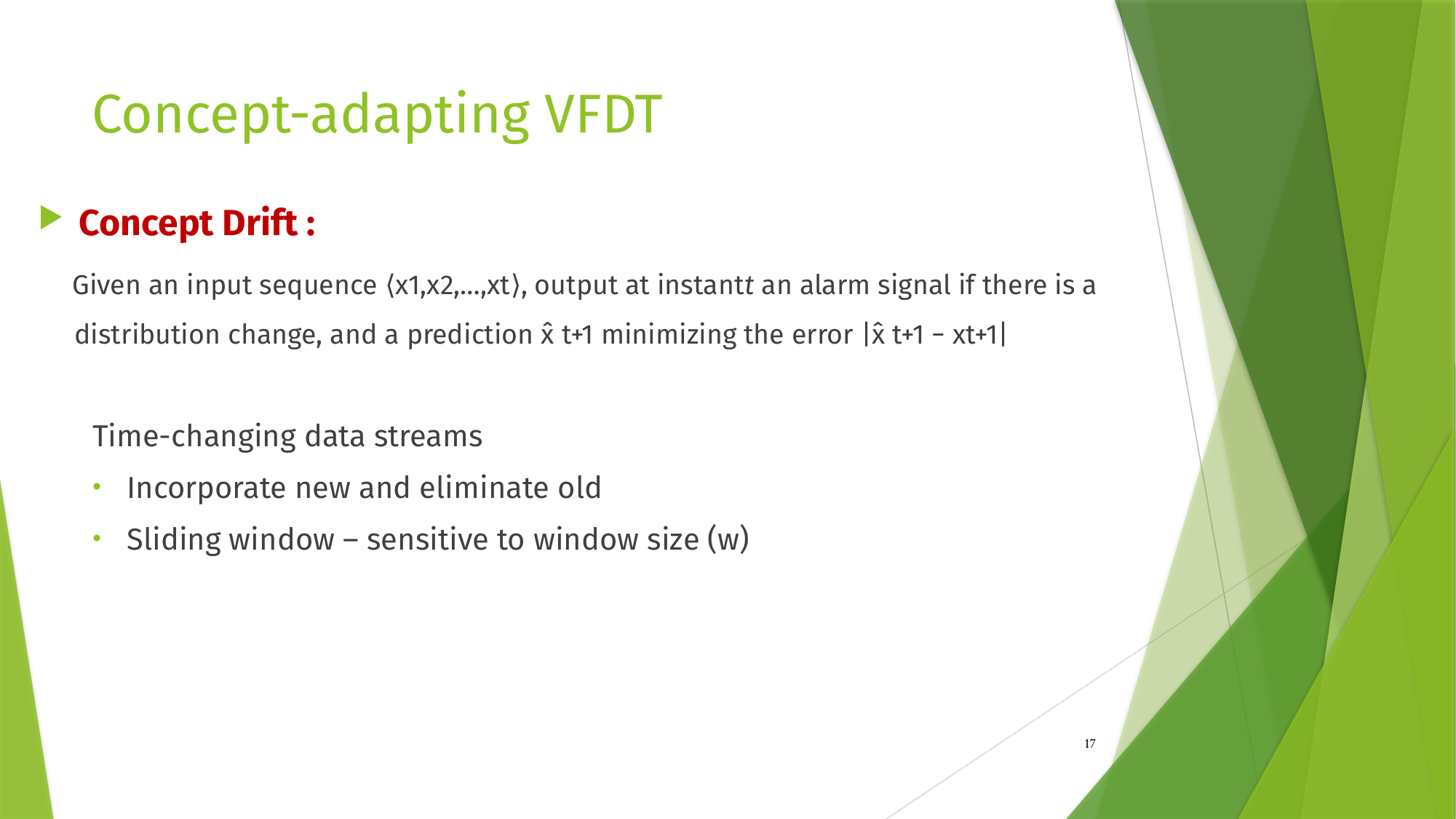

# Concept-adapting VFDT
Concept Drift :
    Given an input sequence ⟨x1,x2,…,xt⟩, output at instantt an alarm signal if there is a
     distribution change, and a prediction x̂ t+1 minimizing the error |x̂ t+1 − xt+1|

Time-changing data streams
Incorporate new and eliminate old
Sliding window – sensitive to window size (w)
17